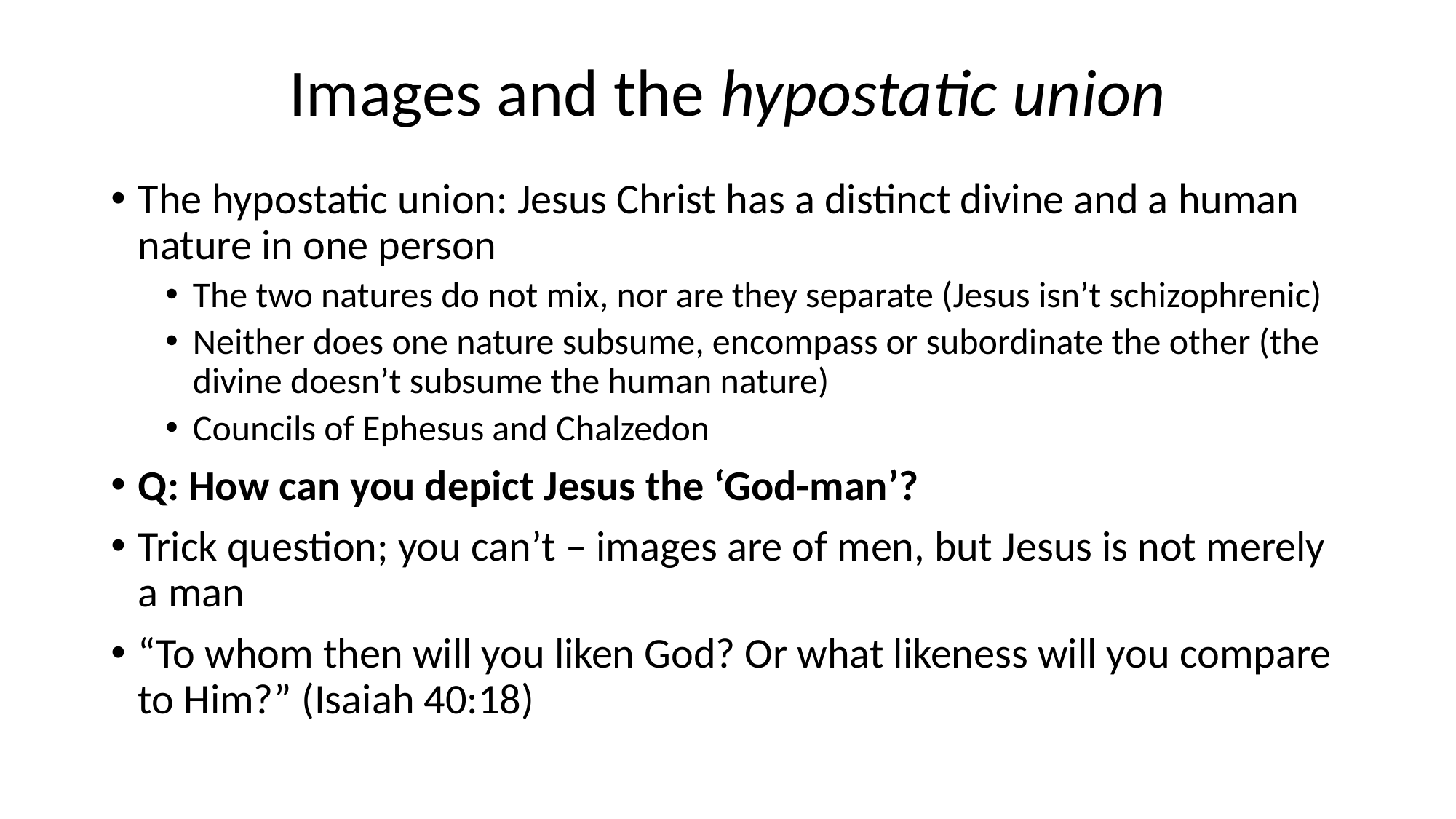

# Images and the hypostatic union
The hypostatic union: Jesus Christ has a distinct divine and a human nature in one person
The two natures do not mix, nor are they separate (Jesus isn’t schizophrenic)
Neither does one nature subsume, encompass or subordinate the other (the divine doesn’t subsume the human nature)
Councils of Ephesus and Chalzedon
Q: How can you depict Jesus the ‘God-man’?
Trick question; you can’t – images are of men, but Jesus is not merely a man
“To whom then will you liken God? Or what likeness will you compare to Him?” (Isaiah 40:18)